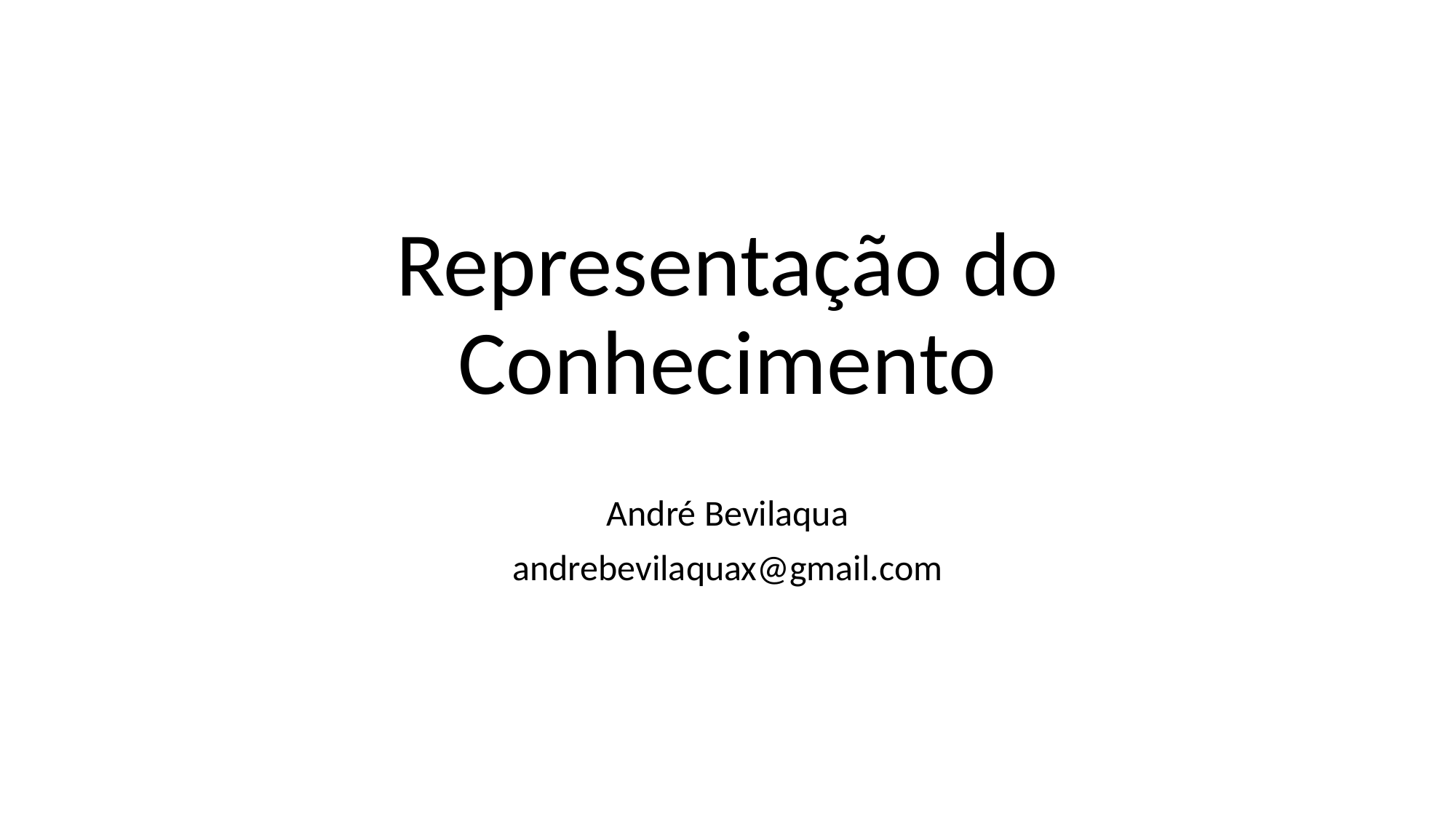

# Representação do Conhecimento

André Bevilaqua
andrebevilaquax@gmail.com